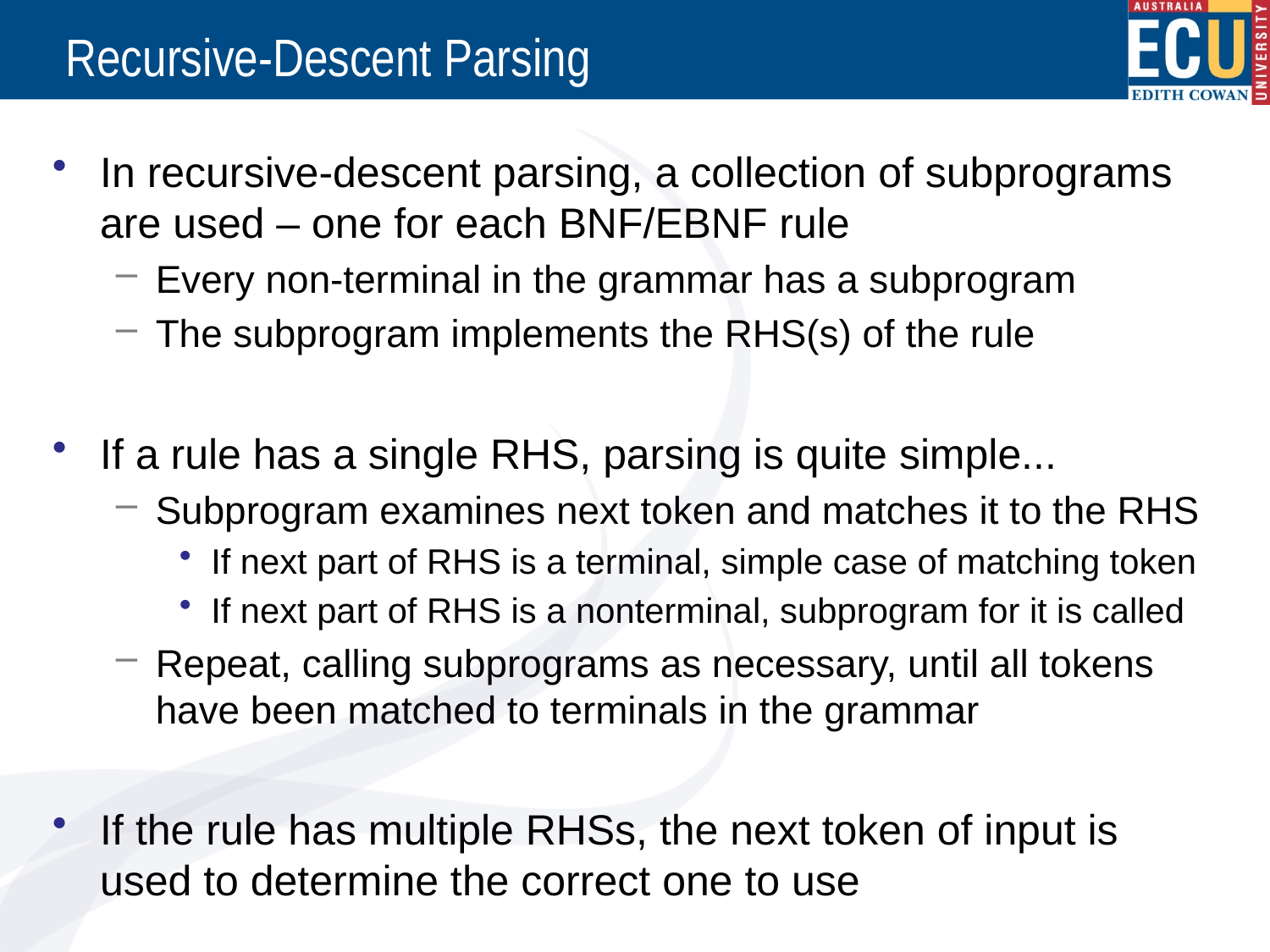

# Recursive-Descent Parsing
In recursive-descent parsing, a collection of subprograms are used – one for each BNF/EBNF rule
Every non-terminal in the grammar has a subprogram
The subprogram implements the RHS(s) of the rule

If a rule has a single RHS, parsing is quite simple...
Subprogram examines next token and matches it to the RHS
If next part of RHS is a terminal, simple case of matching token
If next part of RHS is a nonterminal, subprogram for it is called
Repeat, calling subprograms as necessary, until all tokens have been matched to terminals in the grammar

If the rule has multiple RHSs, the next token of input is used to determine the correct one to use